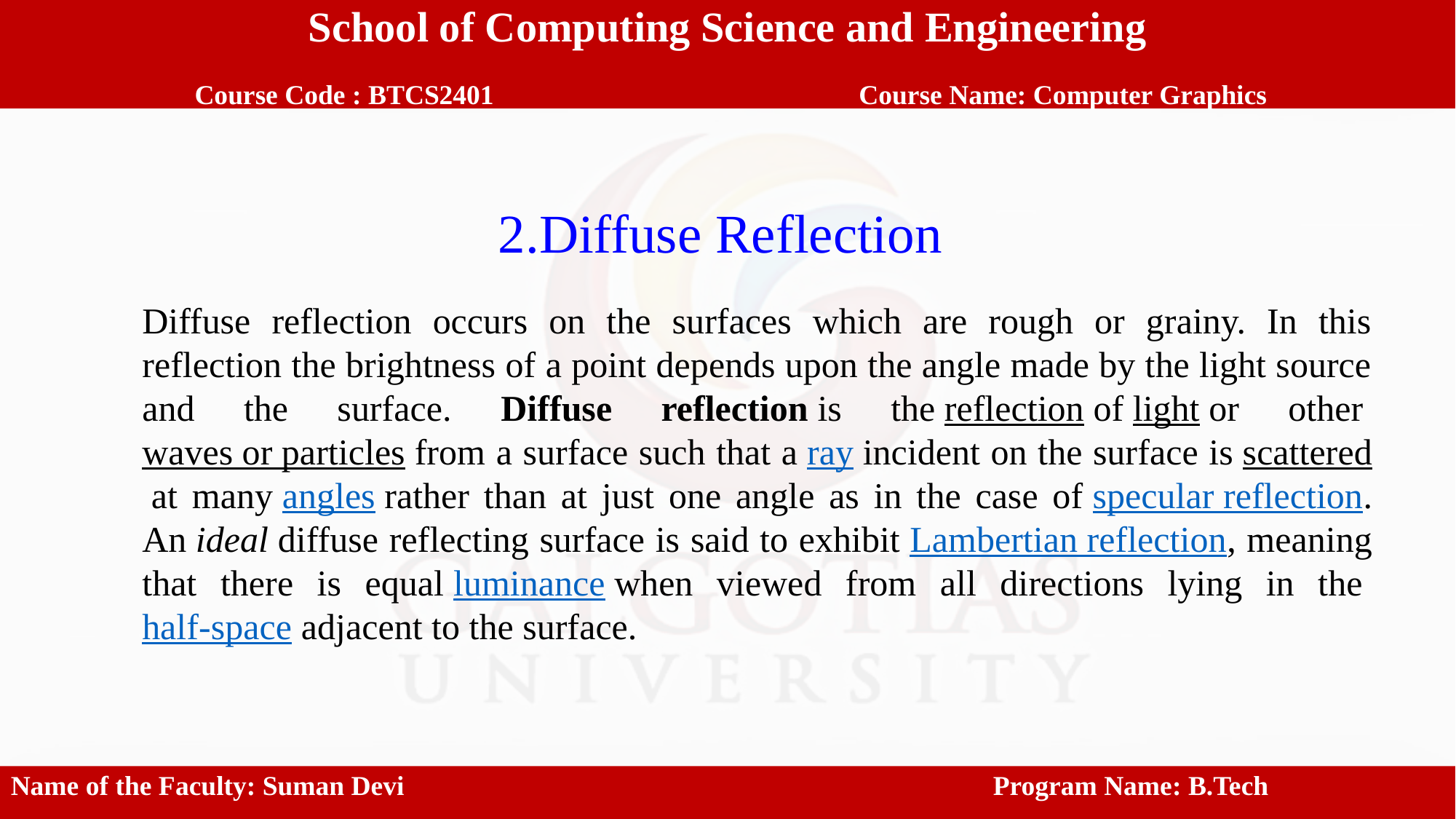

School of Computing Science and Engineering
 Course Code : BTCS2401		                                  Course Name: Computer Graphics

2.Diffuse Reflection
Diffuse reflection occurs on the surfaces which are rough or grainy. In this reflection the brightness of a point depends upon the angle made by the light source and the surface. Diffuse reflection is the reflection of light or other waves or particles from a surface such that a ray incident on the surface is scattered at many angles rather than at just one angle as in the case of specular reflection. An ideal diffuse reflecting surface is said to exhibit Lambertian reflection, meaning that there is equal luminance when viewed from all directions lying in the half-space adjacent to the surface.

Name of the Faculty: Suman Devi 						Program Name: B.Tech